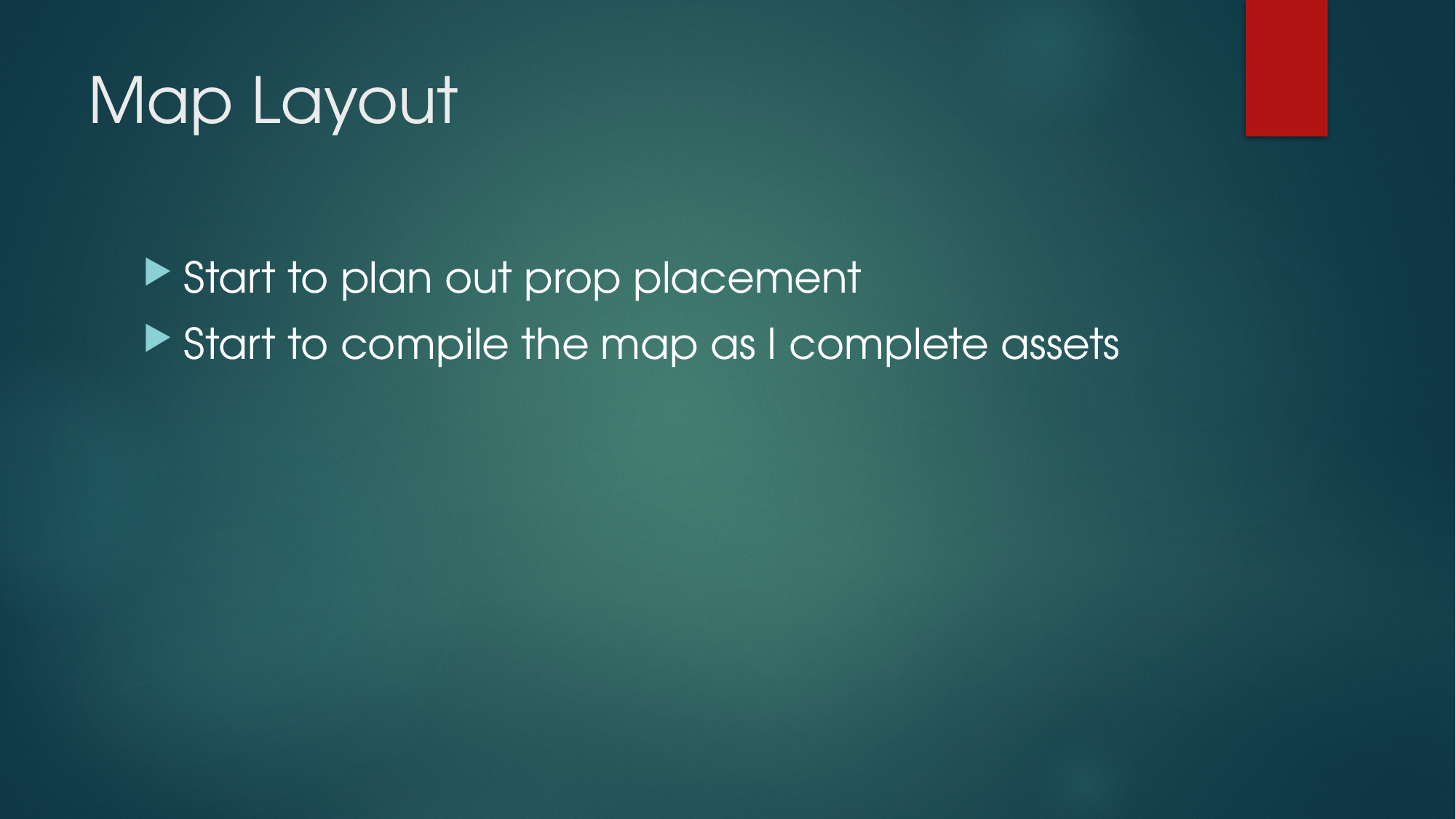

# Map Layout
Start to plan out prop placement
Start to compile the map as I complete assets